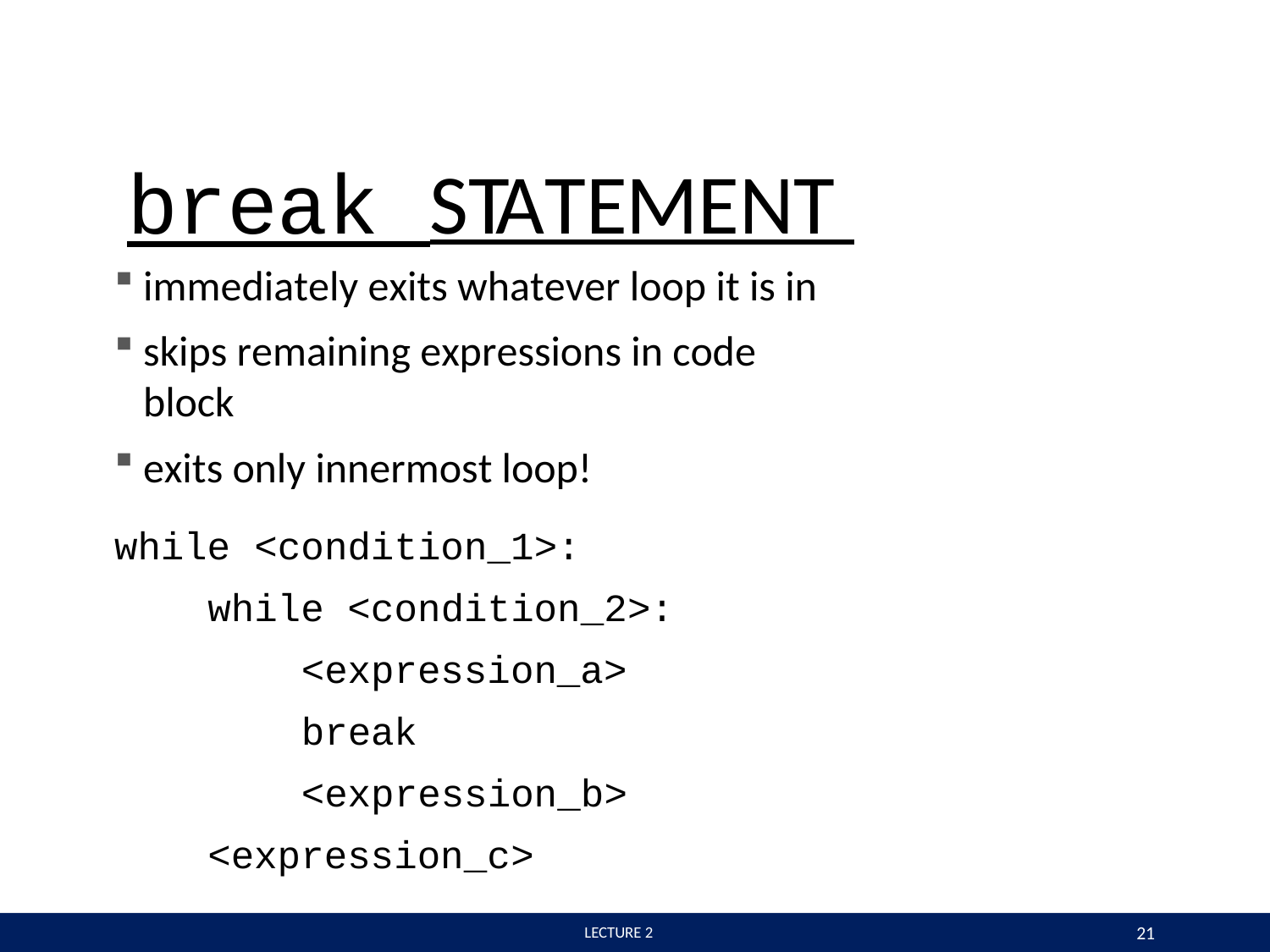

# break STATEMENT
immediately exits whatever loop it is in
skips remaining expressions in code block
exits only innermost loop!
while
<condition_1>:
while <condition_2>:
<expression_a>
break
<expression_b>
<expression_c>
21
  LECTURE 2